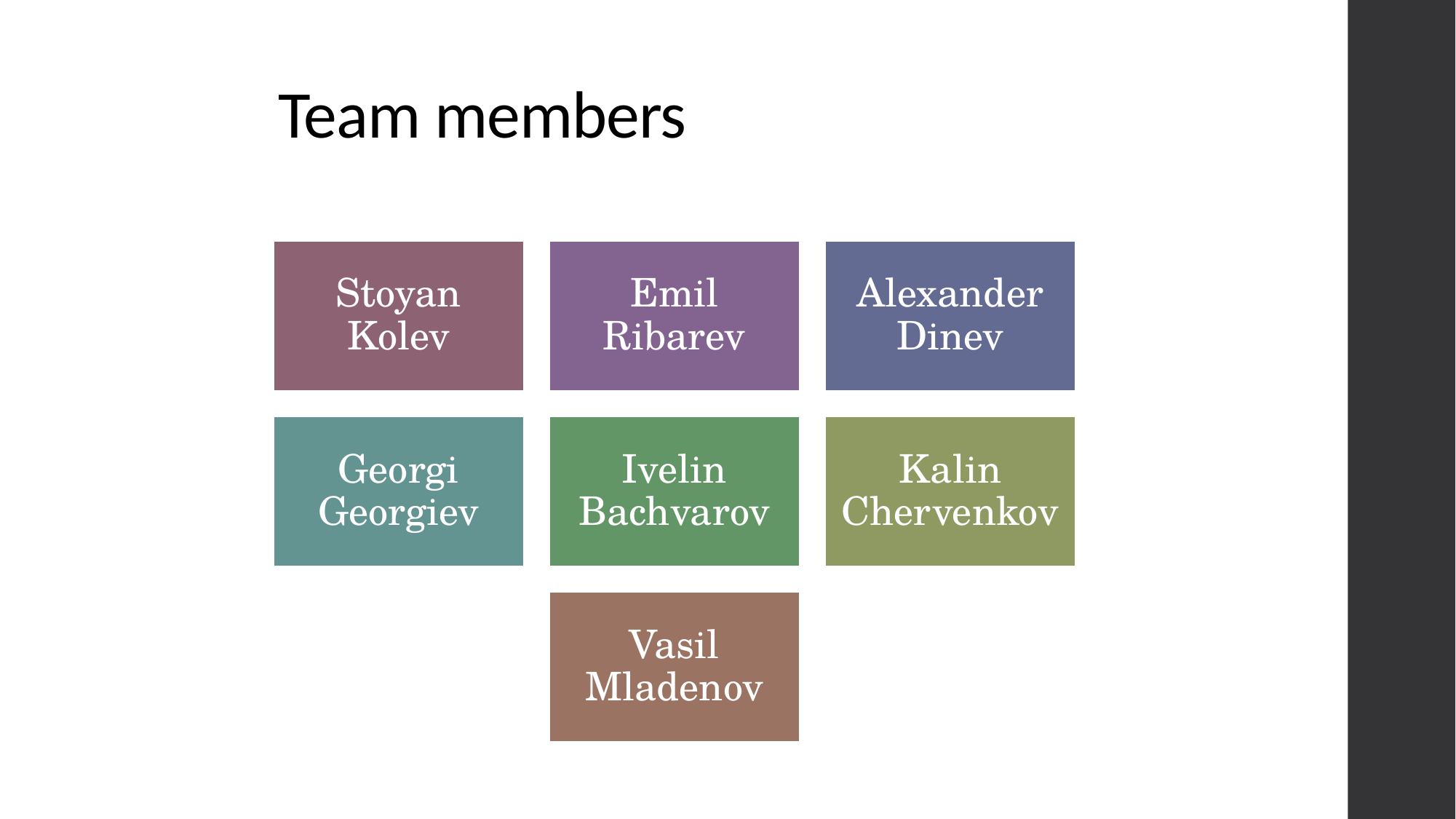

# Team members
Stoyan Kolev
Emil Ribarev
Alexander Dinev
Georgi Georgiev
Ivelin Bachvarov
Kalin Chervenkov
Vasil Mladenov